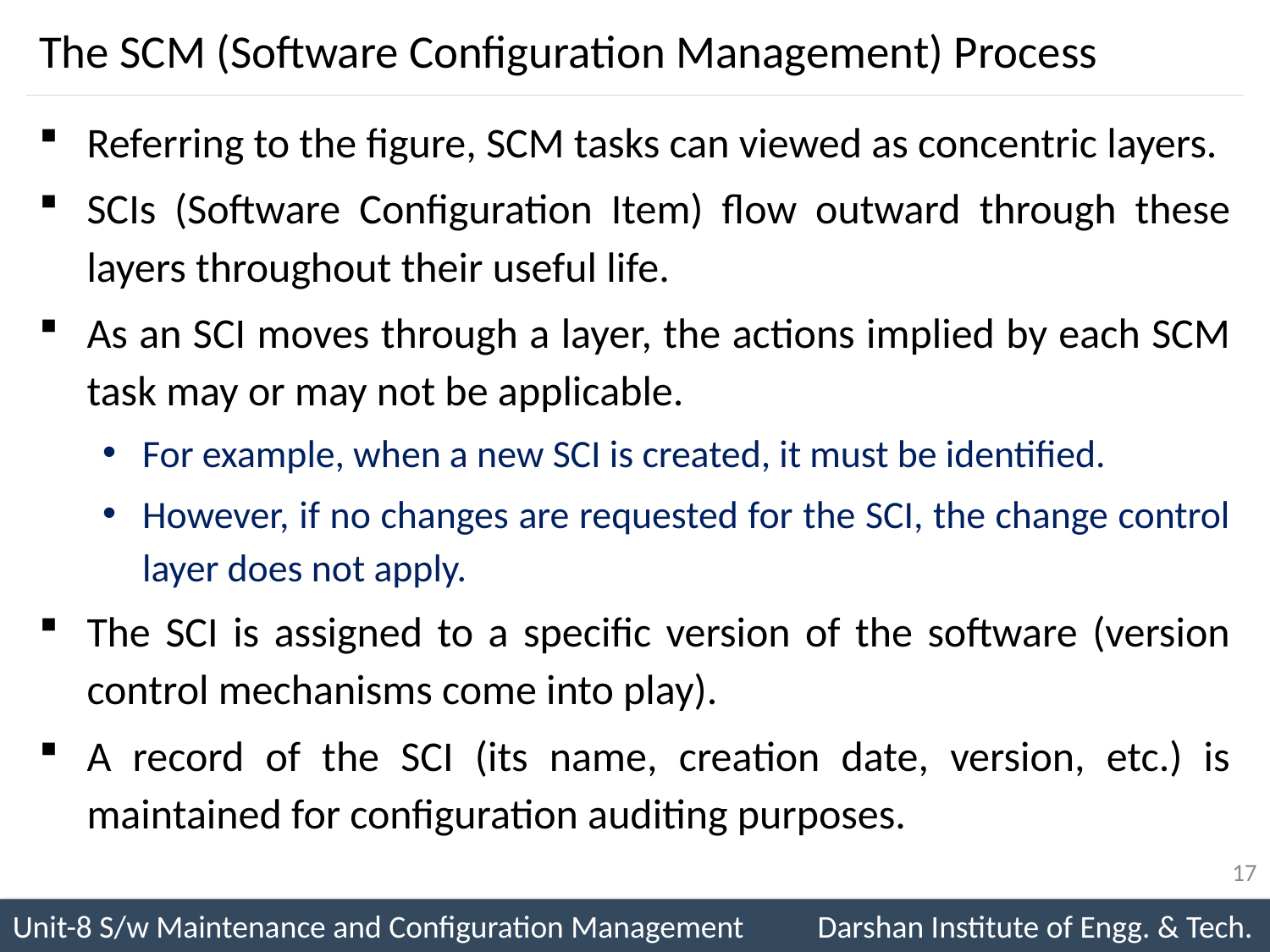

# The SCM (Software Configuration Management) Process
Referring to the figure, SCM tasks can viewed as concentric layers.
SCIs (Software Configuration Item) flow outward through these layers throughout their useful life.
As an SCI moves through a layer, the actions implied by each SCM task may or may not be applicable.
For example, when a new SCI is created, it must be identified.
However, if no changes are requested for the SCI, the change control layer does not apply.
The SCI is assigned to a specific version of the software (version control mechanisms come into play).
A record of the SCI (its name, creation date, version, etc.) is maintained for configuration auditing purposes.
17